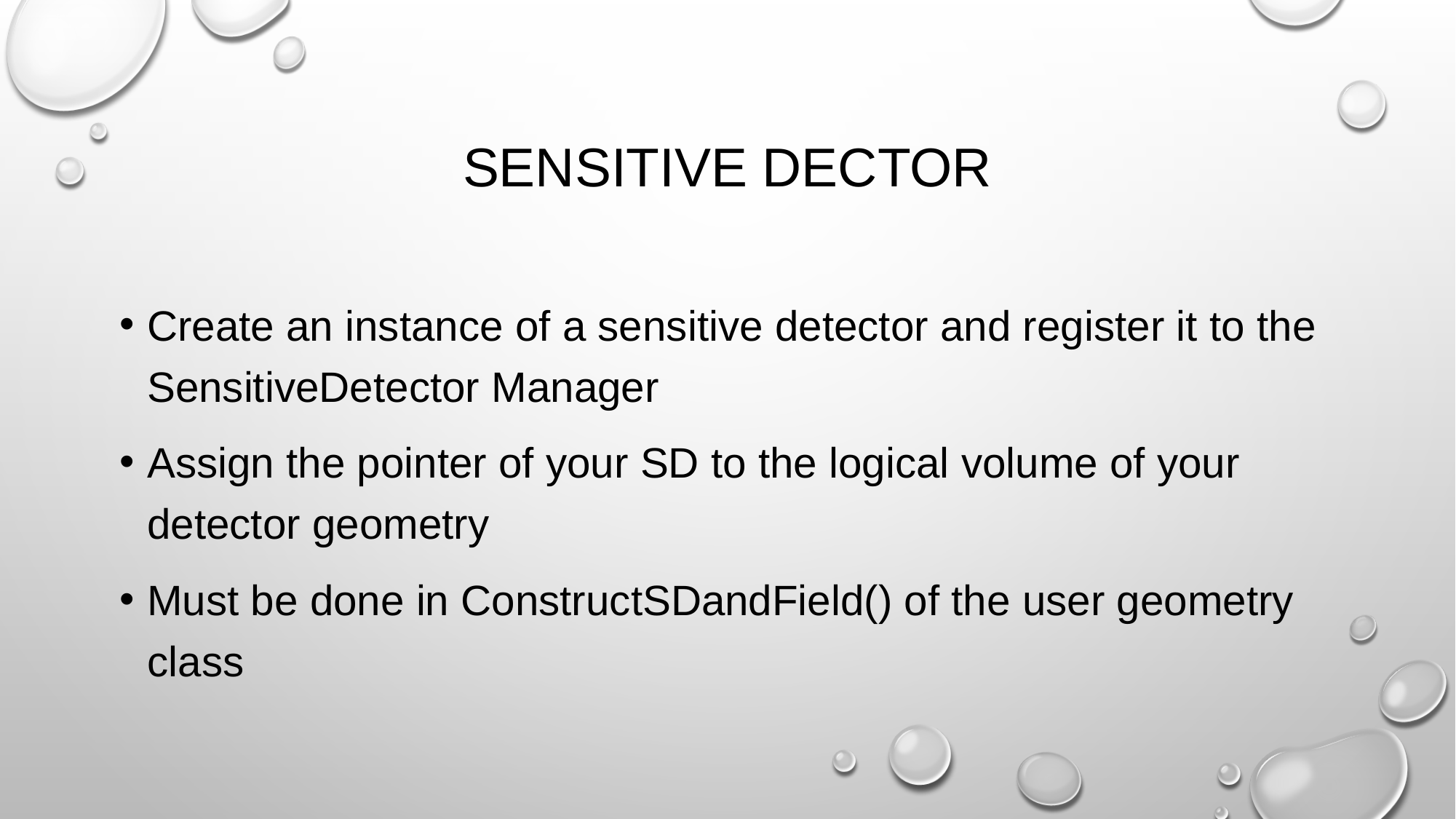

# Sensitive dector
Create an instance of a sensitive detector and register it to the SensitiveDetector Manager
Assign the pointer of your SD to the logical volume of your detector geometry
Must be done in ConstructSDandField() of the user geometry class